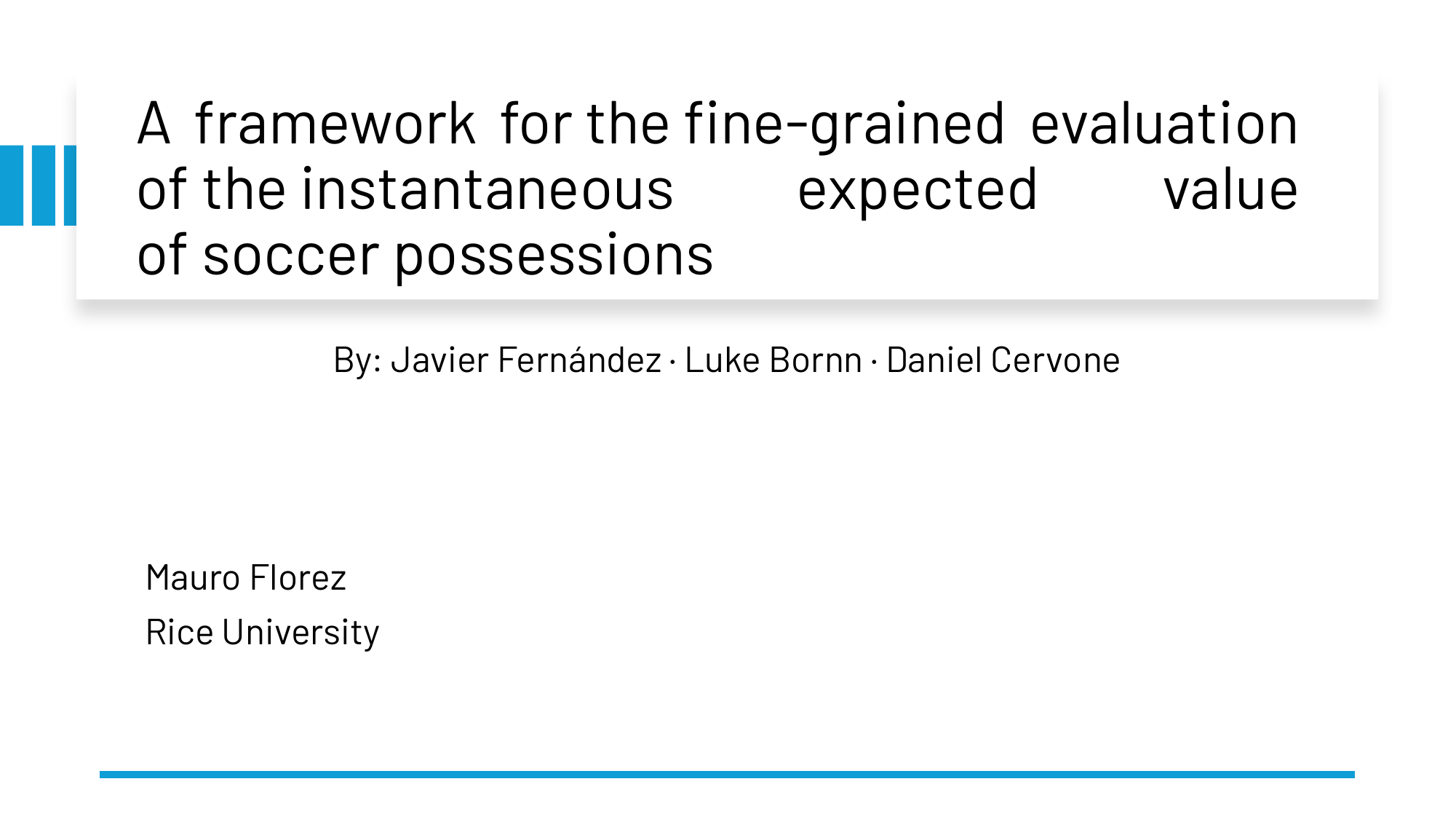

# A framework for the fine‑grained evaluation of the instantaneous expected value of soccer possessions

By: Javier Fernández · Luke Bornn · Daniel Cervone

Mauro Florez
Rice University